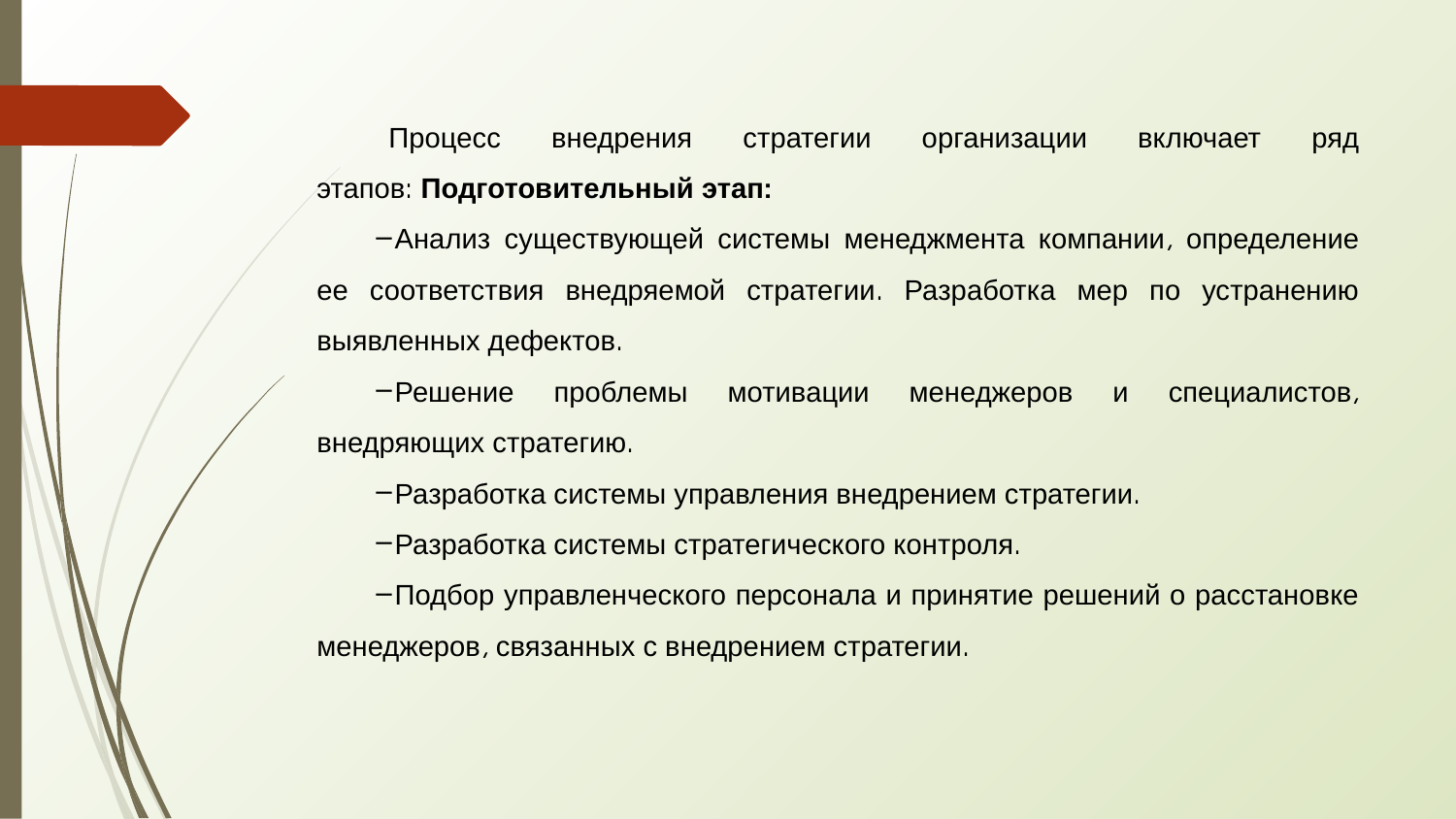

Процесс внедрения стратегии организации включает ряд этапов: Подготовительный этап:
Анализ существующей системы менеджмента компании, определение ее соответствия внедряемой стратегии. Разработка мер по устранению выявленных дефектов.
Решение проблемы мотивации менеджеров и специалистов, внедряющих стратегию.
Разработка системы управления внедрением стратегии.
Разработка системы стратегического контроля.
Подбор управленческого персонала и принятие решений о расстановке менеджеров, связанных с внедрением стратегии.